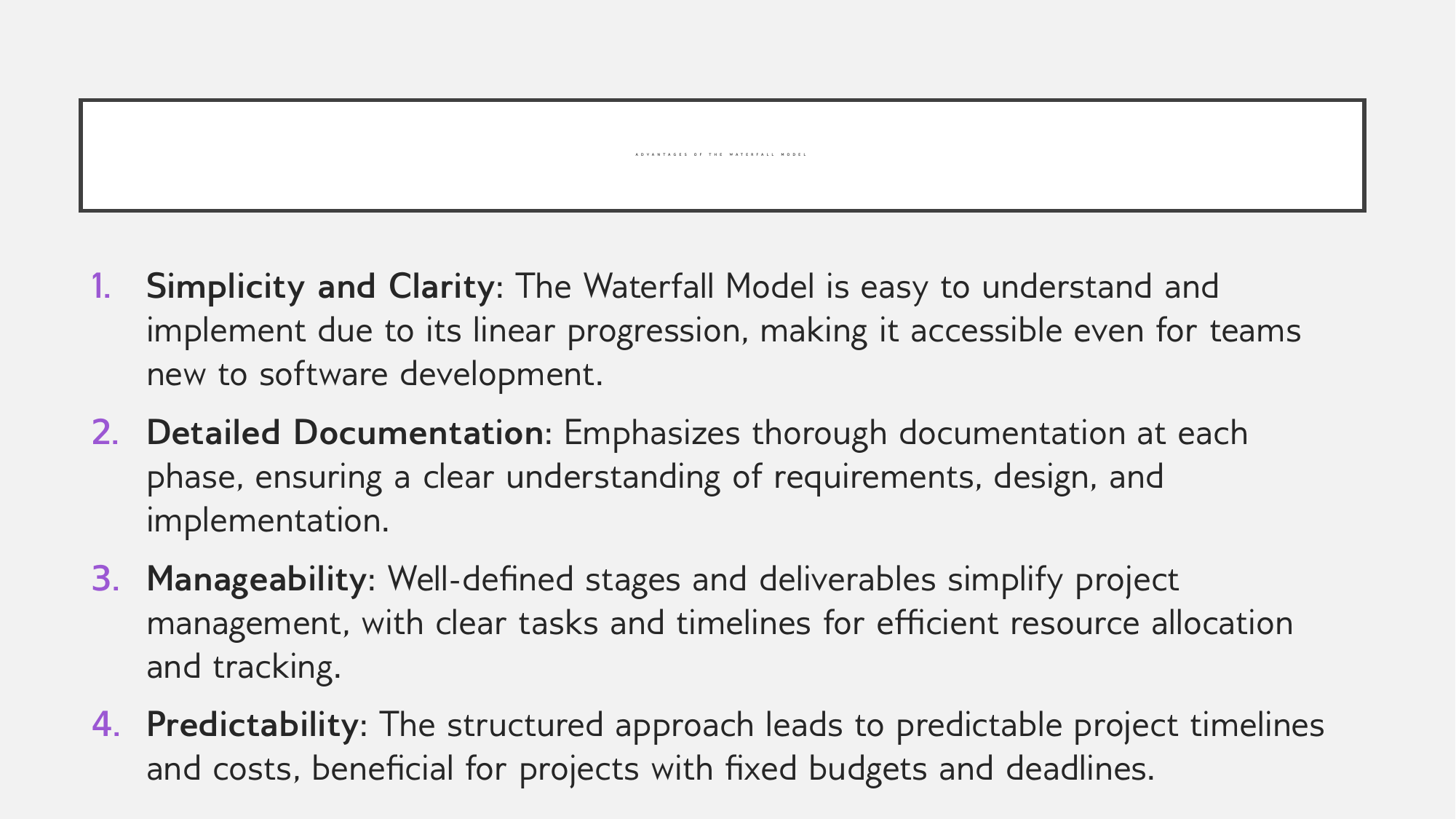

# Advantages of the Waterfall Model
Simplicity and Clarity: The Waterfall Model is easy to understand and implement due to its linear progression, making it accessible even for teams new to software development.
Detailed Documentation: Emphasizes thorough documentation at each phase, ensuring a clear understanding of requirements, design, and implementation.
Manageability: Well-defined stages and deliverables simplify project management, with clear tasks and timelines for efficient resource allocation and tracking.
Predictability: The structured approach leads to predictable project timelines and costs, beneficial for projects with fixed budgets and deadlines.